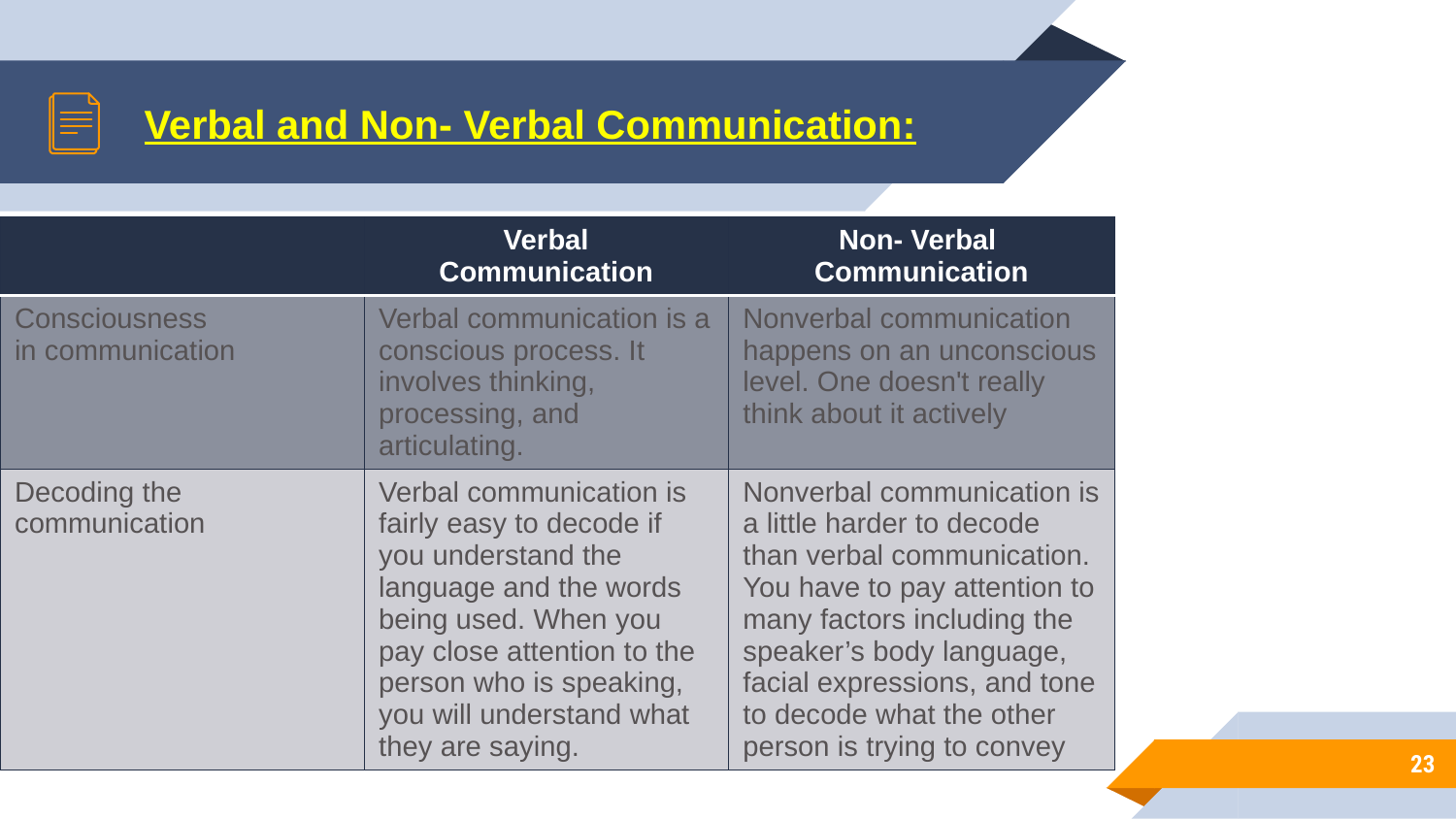

# Verbal and Non- Verbal Communication:

|  | Verbal Communication | Non- Verbal Communication |
| --- | --- | --- |
| Consciousness in communication | Verbal communication is a conscious process. It involves thinking, processing, and articulating. | Nonverbal communication happens on an unconscious level. One doesn't really think about it actively |
| Decoding the communication | Verbal communication is fairly easy to decode if you understand the language and the words being used. When you pay close attention to the person who is speaking, you will understand what they are saying. | Nonverbal communication is a little harder to decode than verbal communication. You have to pay attention to many factors including the speaker’s body language, facial expressions, and tone to decode what the other person is trying to convey |
23